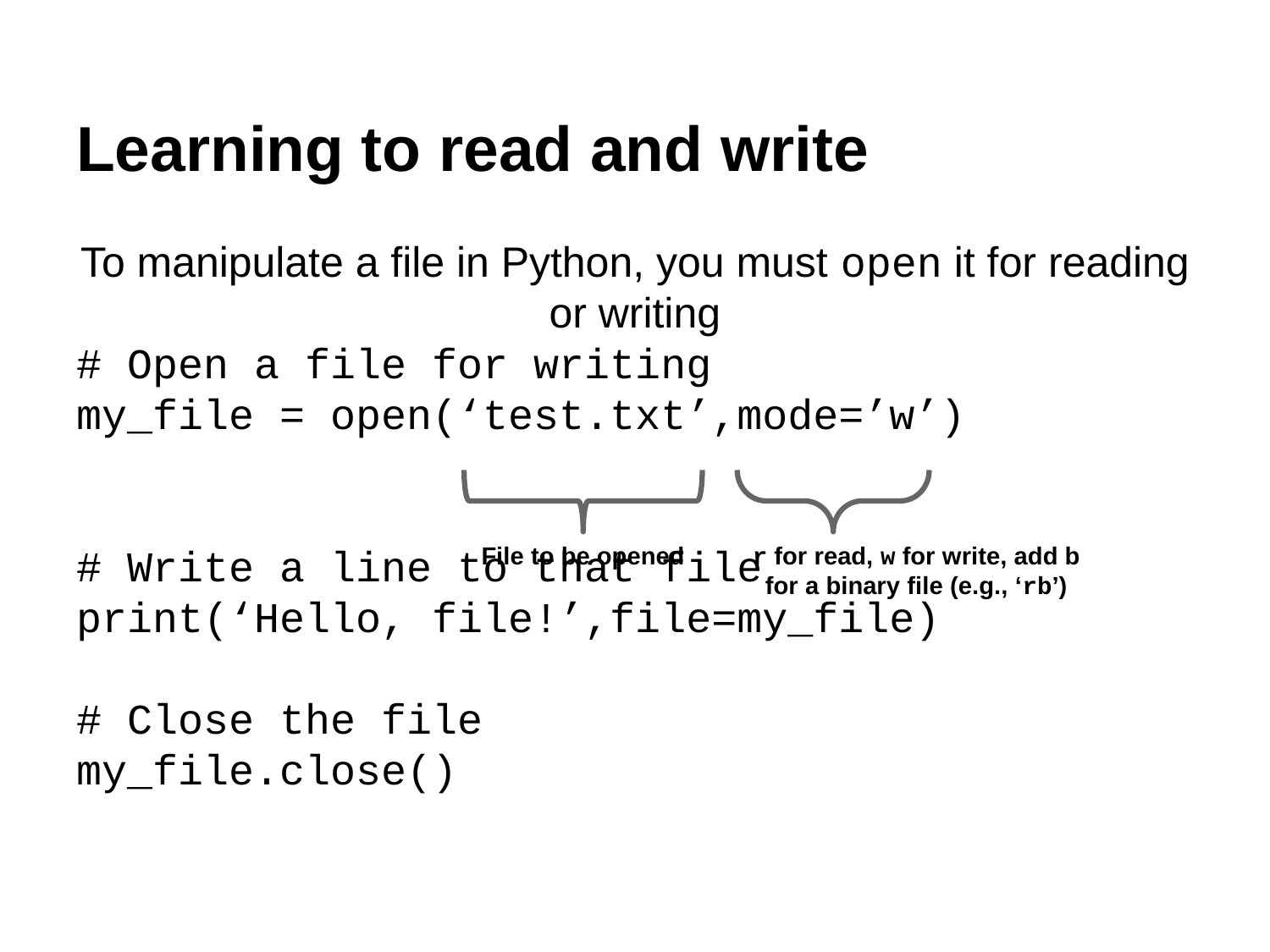

# Learning to read and write
To manipulate a file in Python, you must open it for reading or writing
# Open a file for writing
my_file = open(‘test.txt’,mode=’w’)

# Write a line to that file
print(‘Hello, file!’,file=my_file)

# Close the file
my_file.close()

File to be opened
r for read, w for write, add b for a binary file (e.g., ‘rb’)